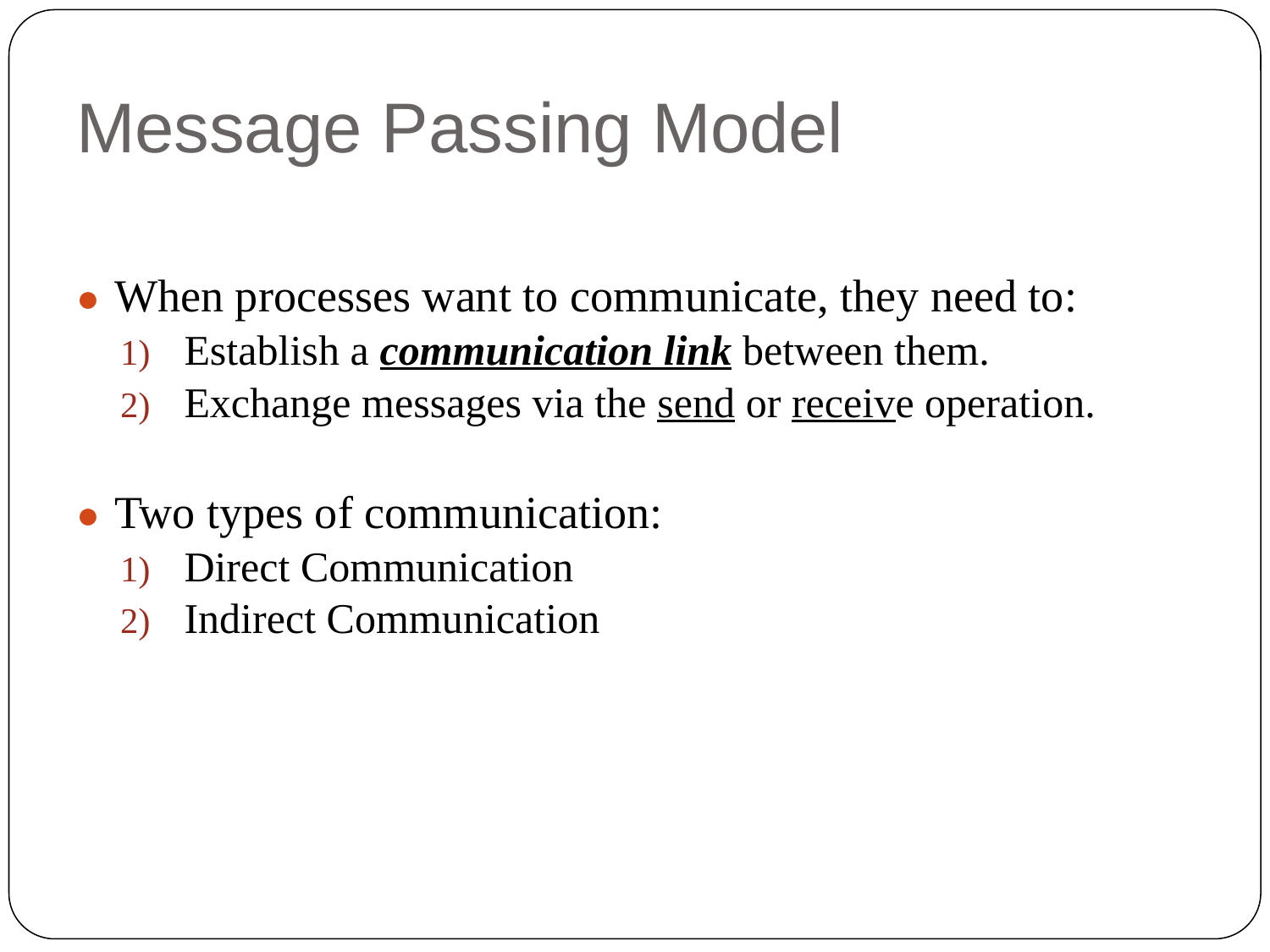

# Message Passing Model

When processes want to communicate, they need to:
Establish a communication link between them.
Exchange messages via the send or receive operation.

Two types of communication:
Direct Communication
Indirect Communication